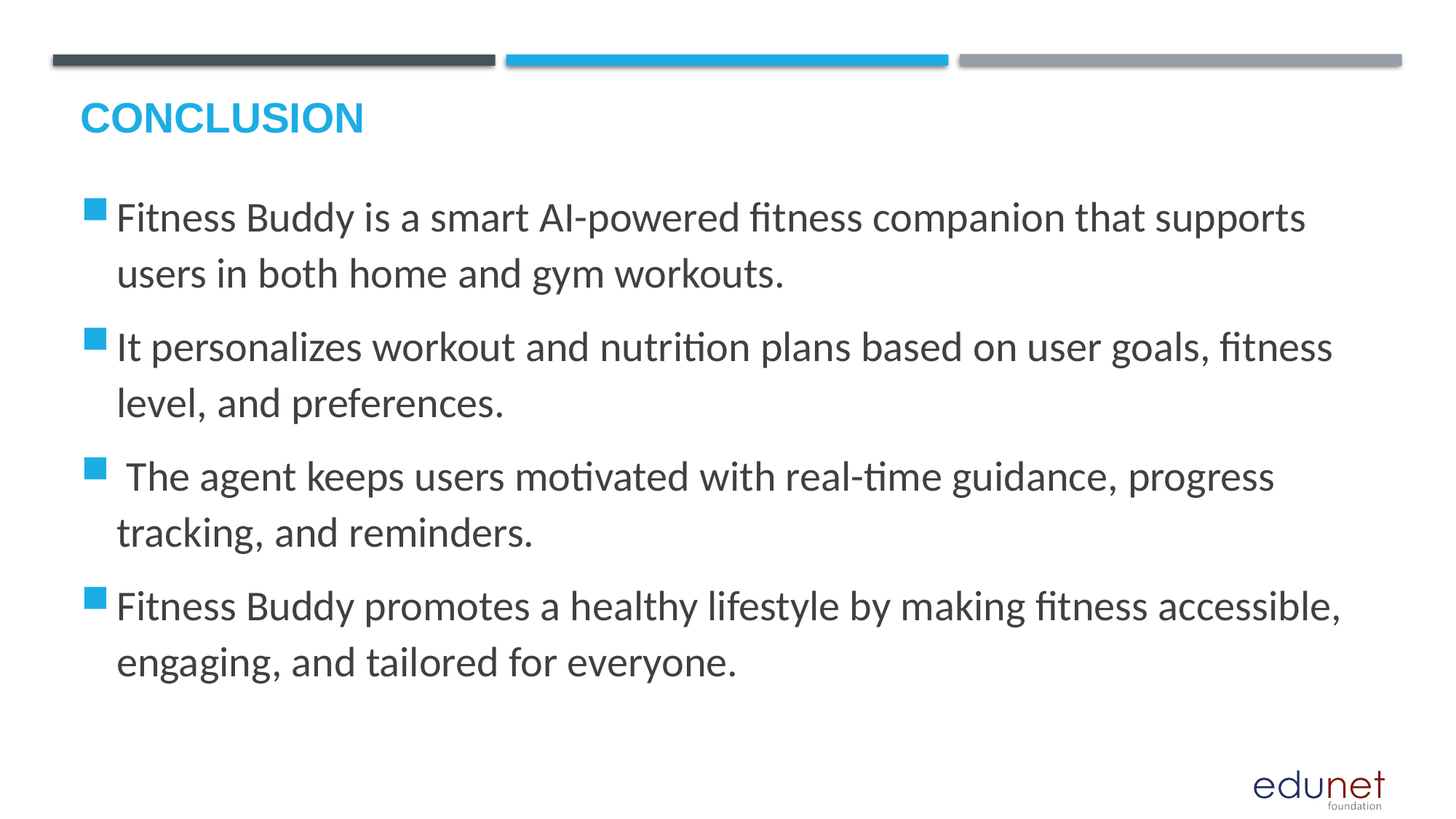

# Conclusion
Fitness Buddy is a smart AI-powered fitness companion that supports users in both home and gym workouts.
It personalizes workout and nutrition plans based on user goals, fitness level, and preferences.
 The agent keeps users motivated with real-time guidance, progress tracking, and reminders.
Fitness Buddy promotes a healthy lifestyle by making fitness accessible, engaging, and tailored for everyone.